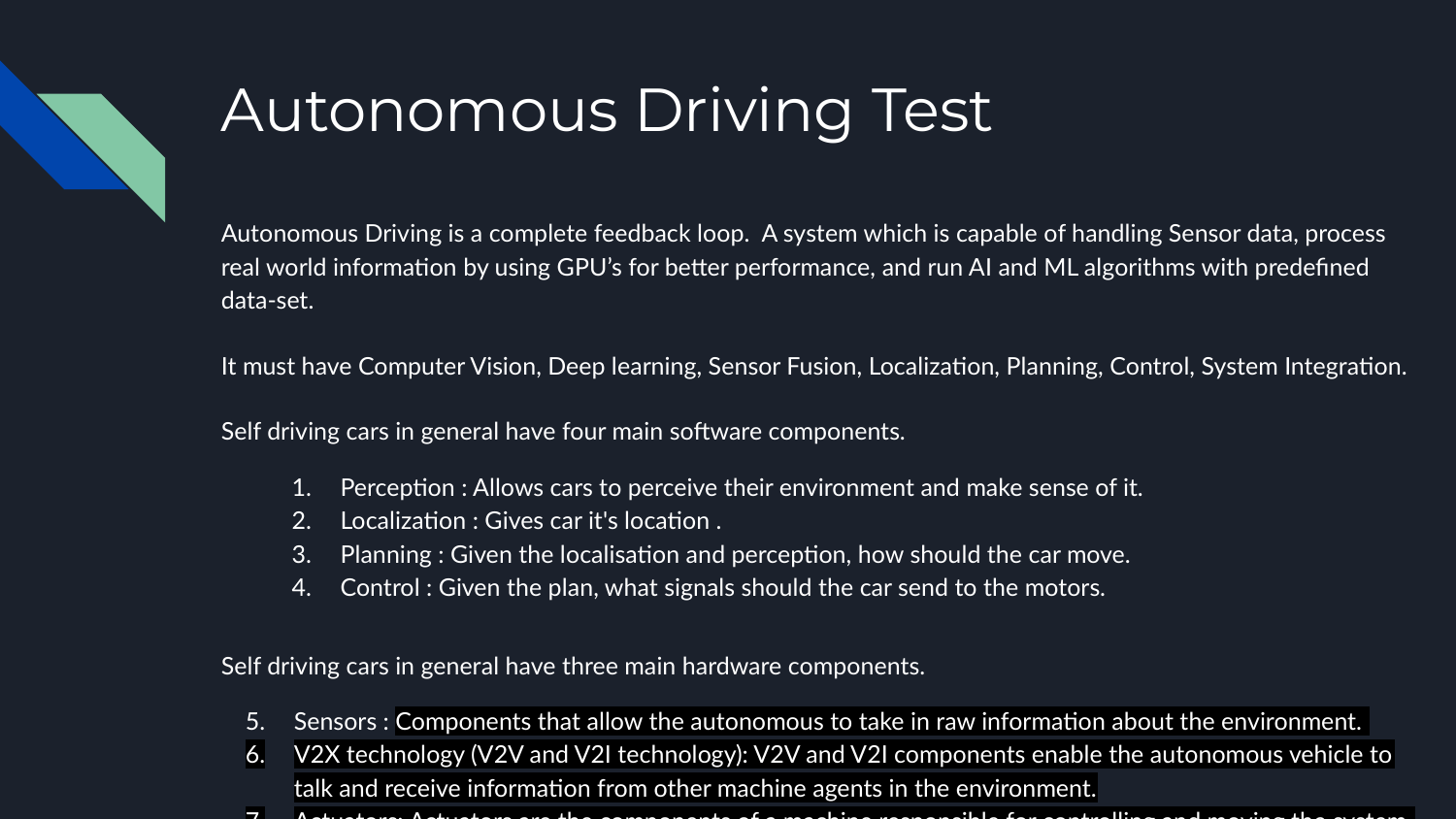

# Autonomous Driving Test

Autonomous Driving is a complete feedback loop.  A system which is capable of handling Sensor data, process real world information by using GPU’s for better performance, and run AI and ML algorithms with predefined data-set.
It must have Computer Vision, Deep learning, Sensor Fusion, Localization, Planning, Control, System Integration.
Self driving cars in general have four main software components.
Perception : Allows cars to perceive their environment and make sense of it.
Localization : Gives car it's location .
Planning : Given the localisation and perception, how should the car move.
Control : Given the plan, what signals should the car send to the motors.
Self driving cars in general have three main hardware components.
Sensors : Components that allow the autonomous to take in raw information about the environment.
V2X technology (V2V and V2I technology): V2V and V2I components enable the autonomous vehicle to talk and receive information from other machine agents in the environment.
Actuators: Actuators are the components of a machine responsible for controlling and moving the system.